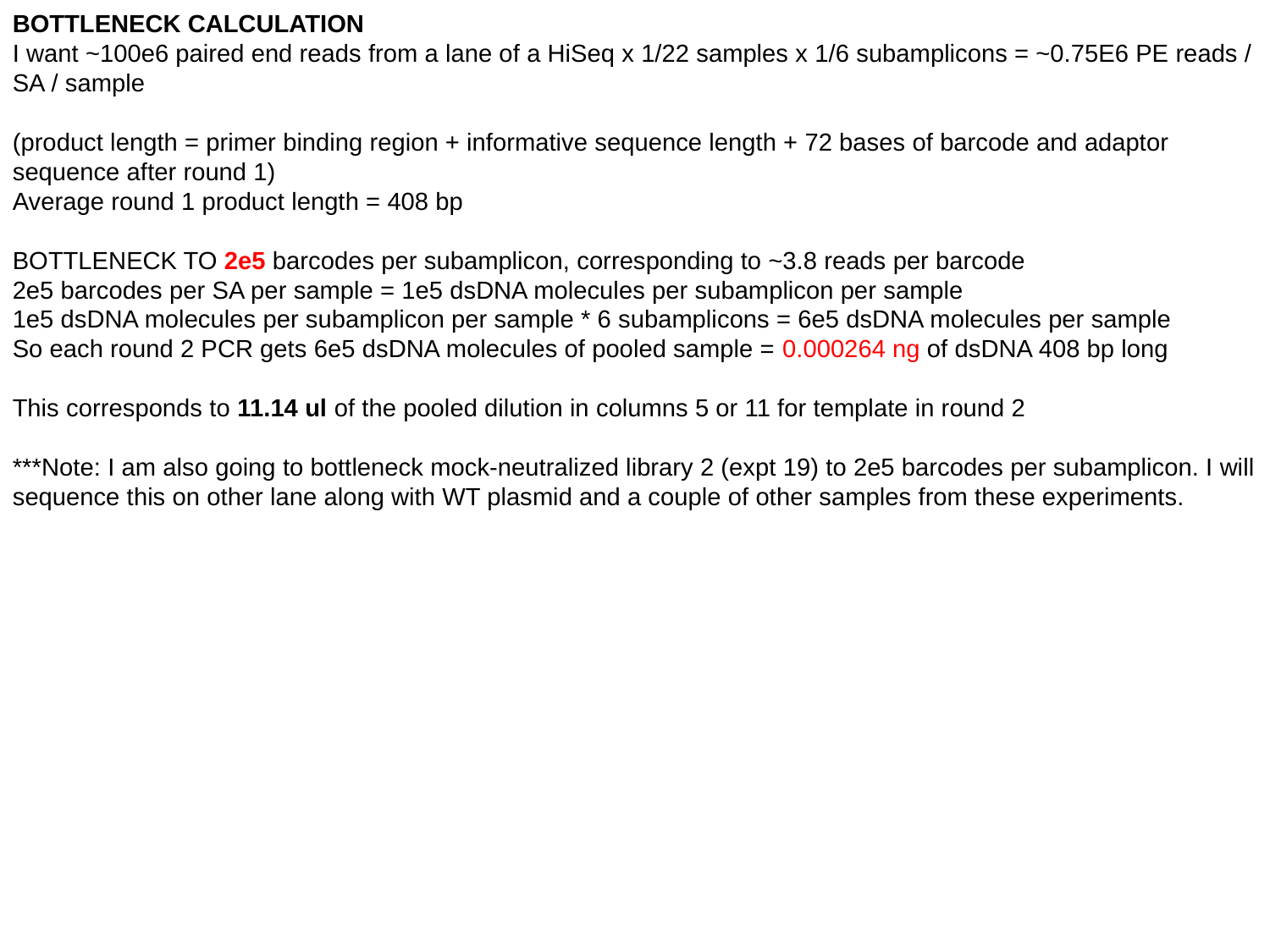

BOTTLENECK CALCULATION
I want ~100e6 paired end reads from a lane of a HiSeq x 1/22 samples x 1/6 subamplicons = ~0.75E6 PE reads / SA / sample

(product length = primer binding region + informative sequence length + 72 bases of barcode and adaptor sequence after round 1)
Average round 1 product length = 408 bp

BOTTLENECK TO 2e5 barcodes per subamplicon, corresponding to ~3.8 reads per barcode
2e5 barcodes per SA per sample = 1e5 dsDNA molecules per subamplicon per sample
1e5 dsDNA molecules per subamplicon per sample * 6 subamplicons = 6e5 dsDNA molecules per sample
So each round 2 PCR gets 6e5 dsDNA molecules of pooled sample = 0.000264 ng of dsDNA 408 bp long

This corresponds to 11.14 ul of the pooled dilution in columns 5 or 11 for template in round 2

***Note: I am also going to bottleneck mock-neutralized library 2 (expt 19) to 2e5 barcodes per subamplicon. I will sequence this on other lane along with WT plasmid and a couple of other samples from these experiments.